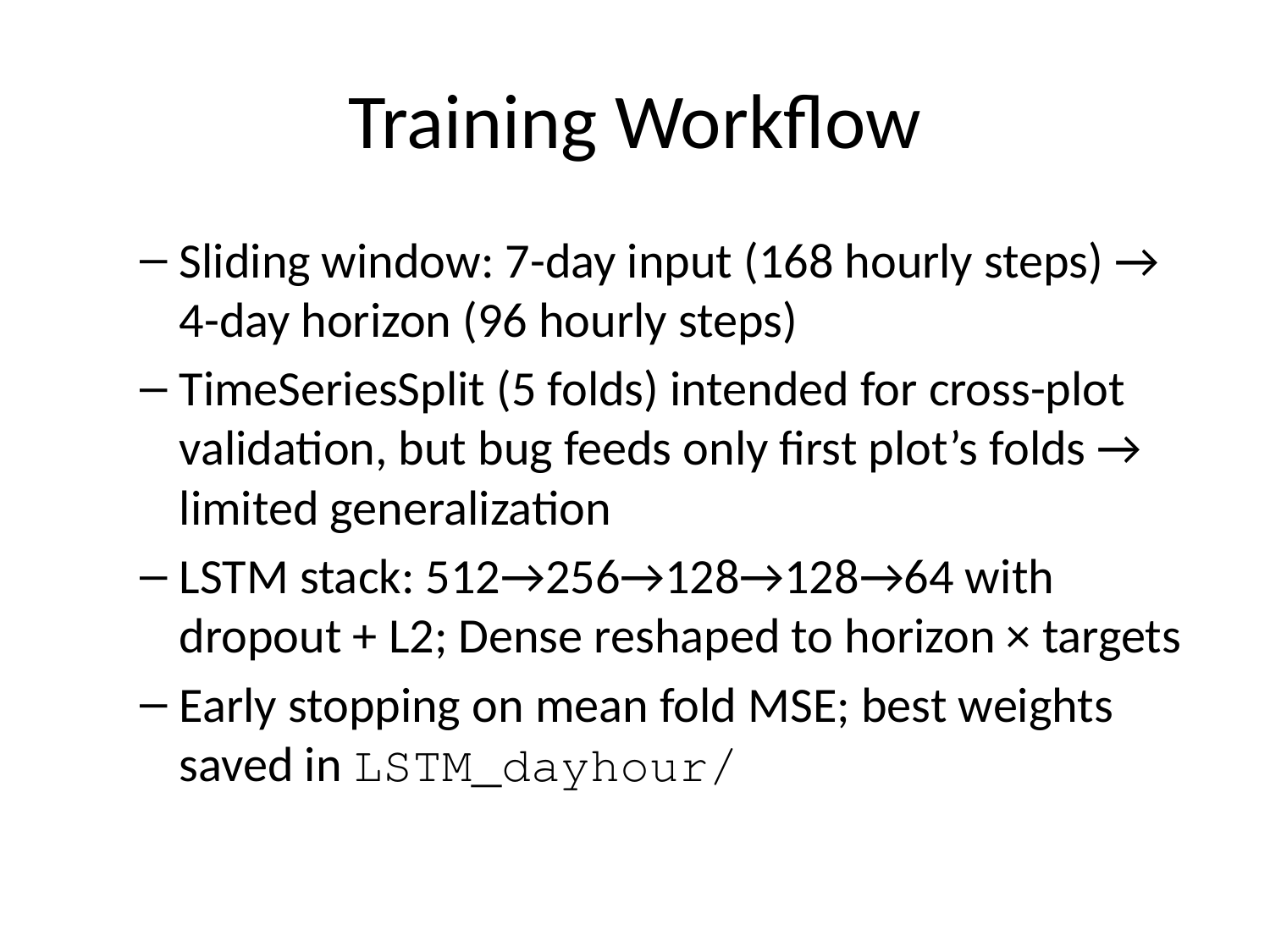

# Training Workflow
Sliding window: 7-day input (168 hourly steps) → 4-day horizon (96 hourly steps)
TimeSeriesSplit (5 folds) intended for cross-plot validation, but bug feeds only first plot’s folds → limited generalization
LSTM stack: 512→256→128→128→64 with dropout + L2; Dense reshaped to horizon × targets
Early stopping on mean fold MSE; best weights saved in LSTM_dayhour/